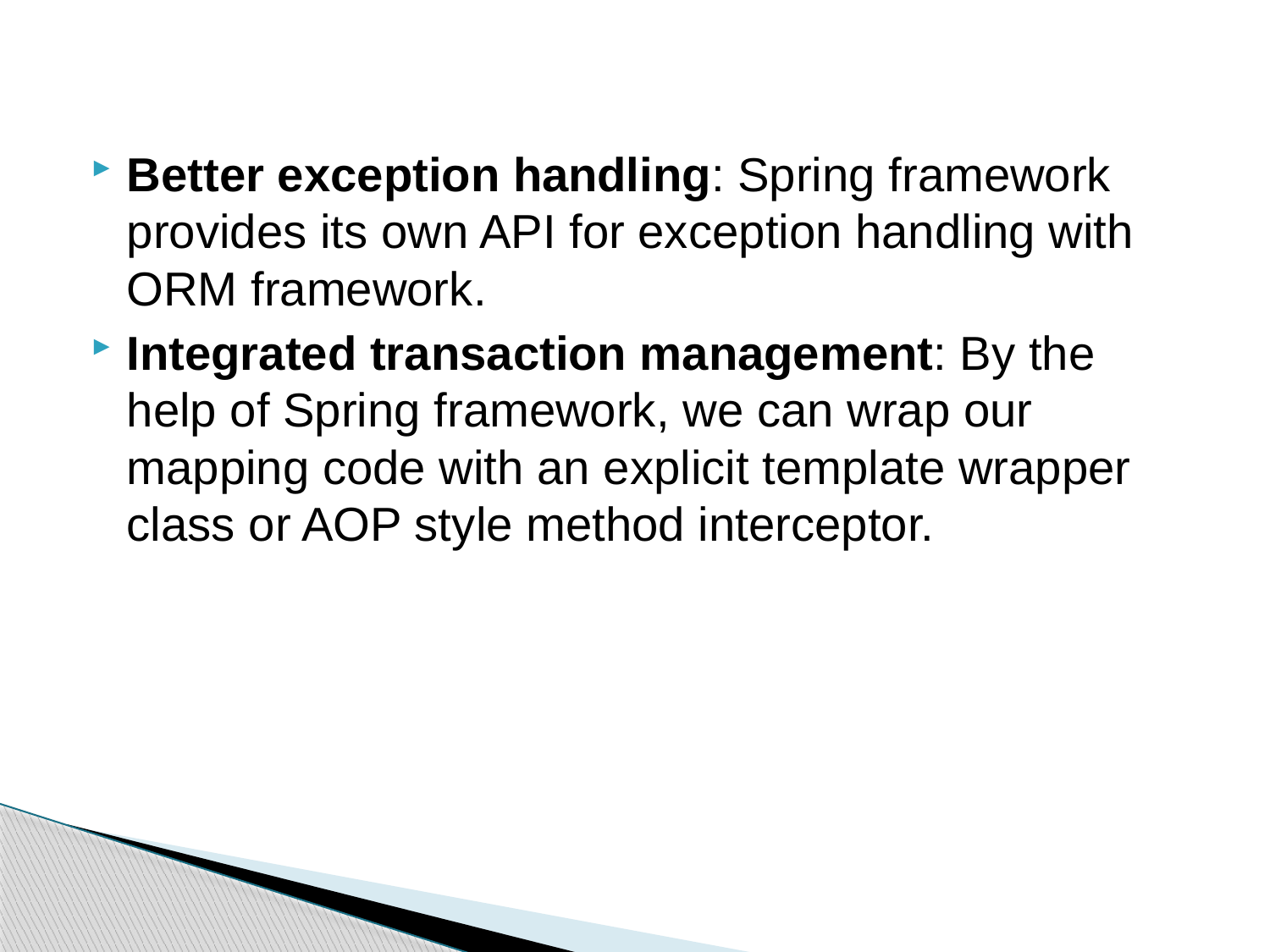

Better exception handling: Spring framework provides its own API for exception handling with ORM framework.
Integrated transaction management: By the help of Spring framework, we can wrap our mapping code with an explicit template wrapper class or AOP style method interceptor.

#